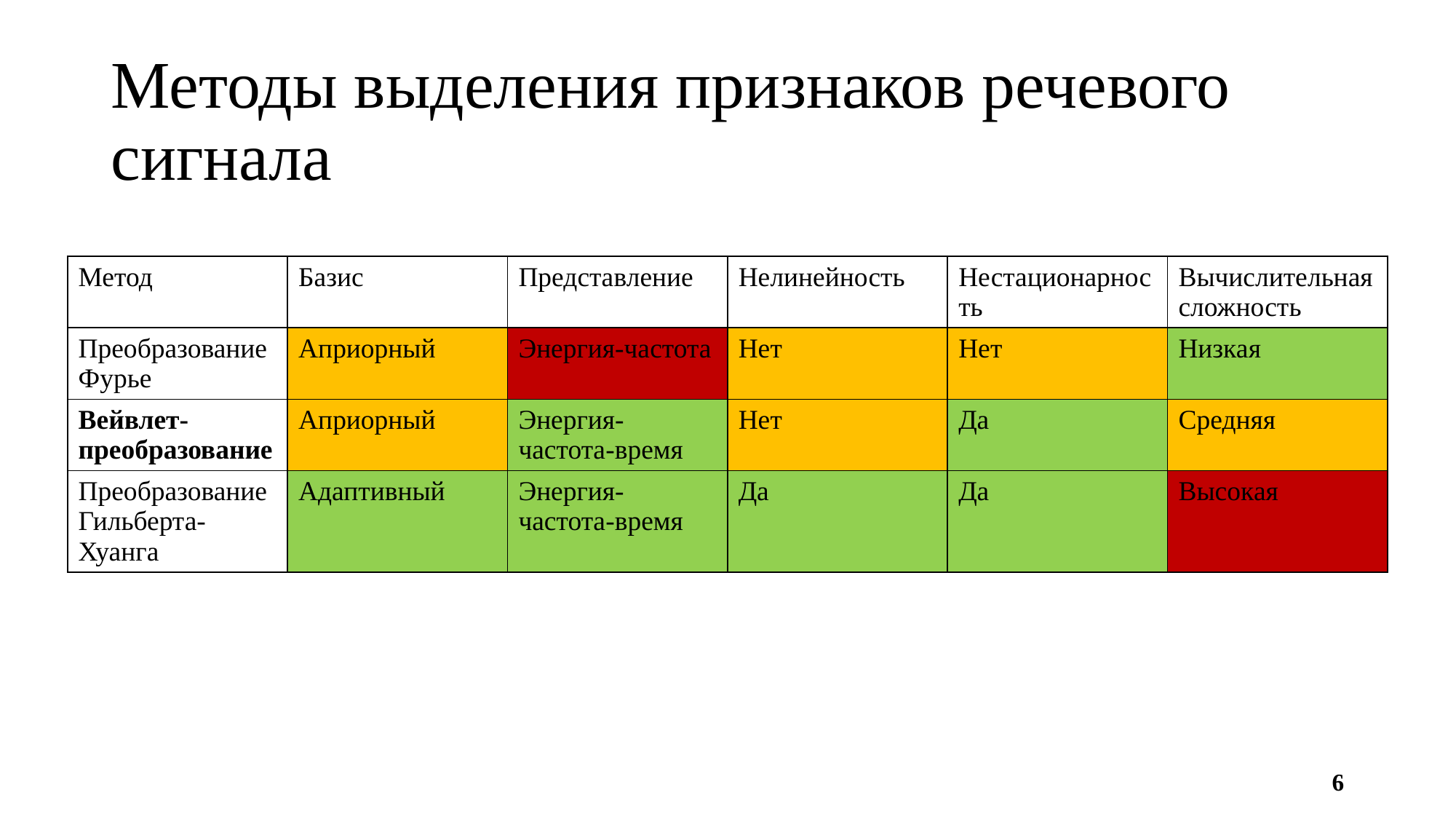

# Методы выделения признаков речевого сигнала
| Метод | Базис | Представление | Нелинейность | Нестационарность | Вычислительная сложность |
| --- | --- | --- | --- | --- | --- |
| Преобразование Фурье | Априорный | Энергия-частота | Нет | Нет | Низкая |
| Вейвлет-преобразование | Априорный | Энергия-частота-время | Нет | Да | Средняя |
| Преобразование Гильберта-Хуанга | Адаптивный | Энергия-частота-время | Да | Да | Высокая |
6